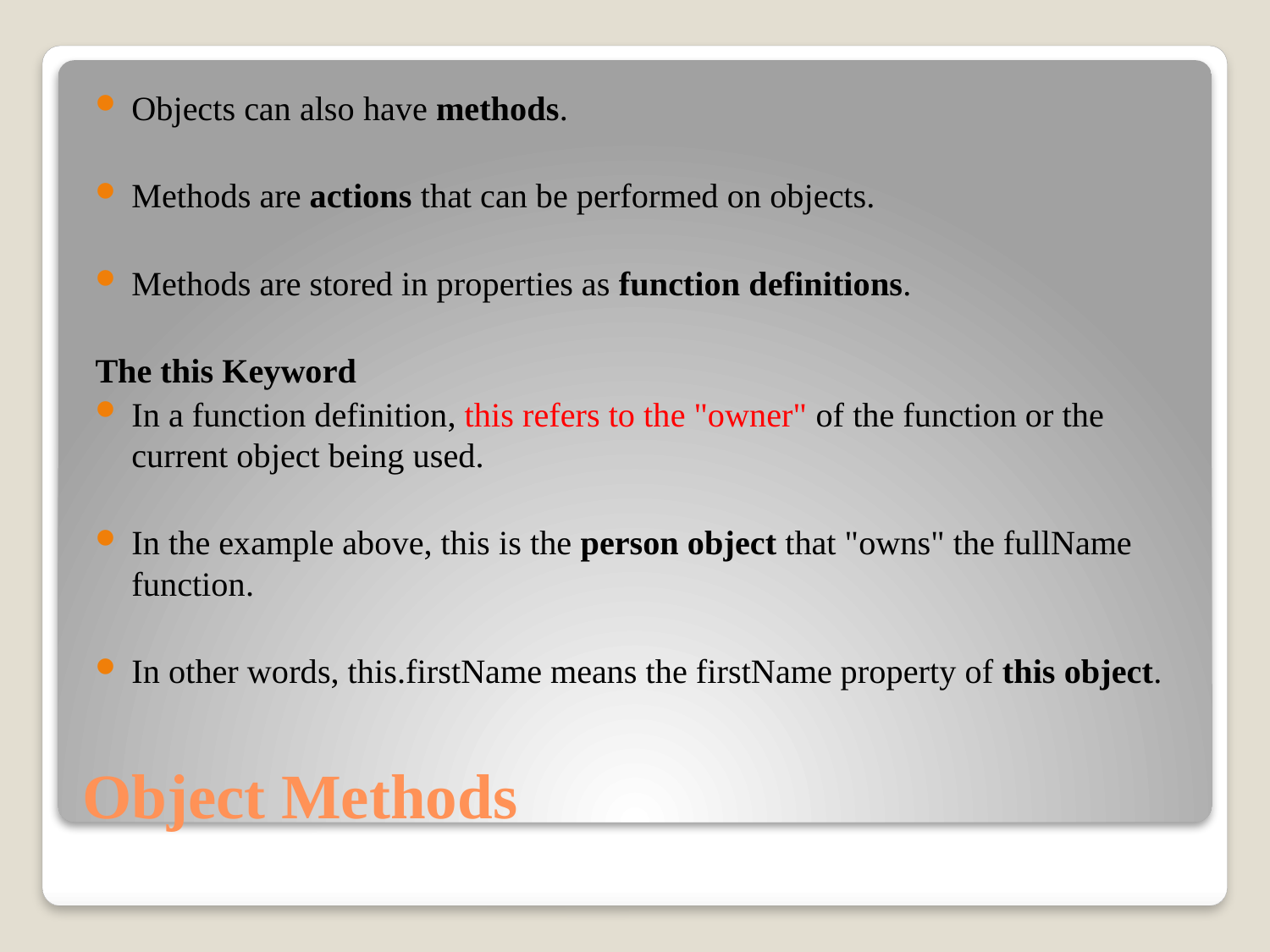

Objects can also have methods.

Methods are actions that can be performed on objects.

Methods are stored in properties as function definitions.

The this Keyword
In a function definition, this refers to the "owner" of the function or the current object being used.

In the example above, this is the person object that "owns" the fullName function.

In other words, this.firstName means the firstName property of this object.

# Object Methods